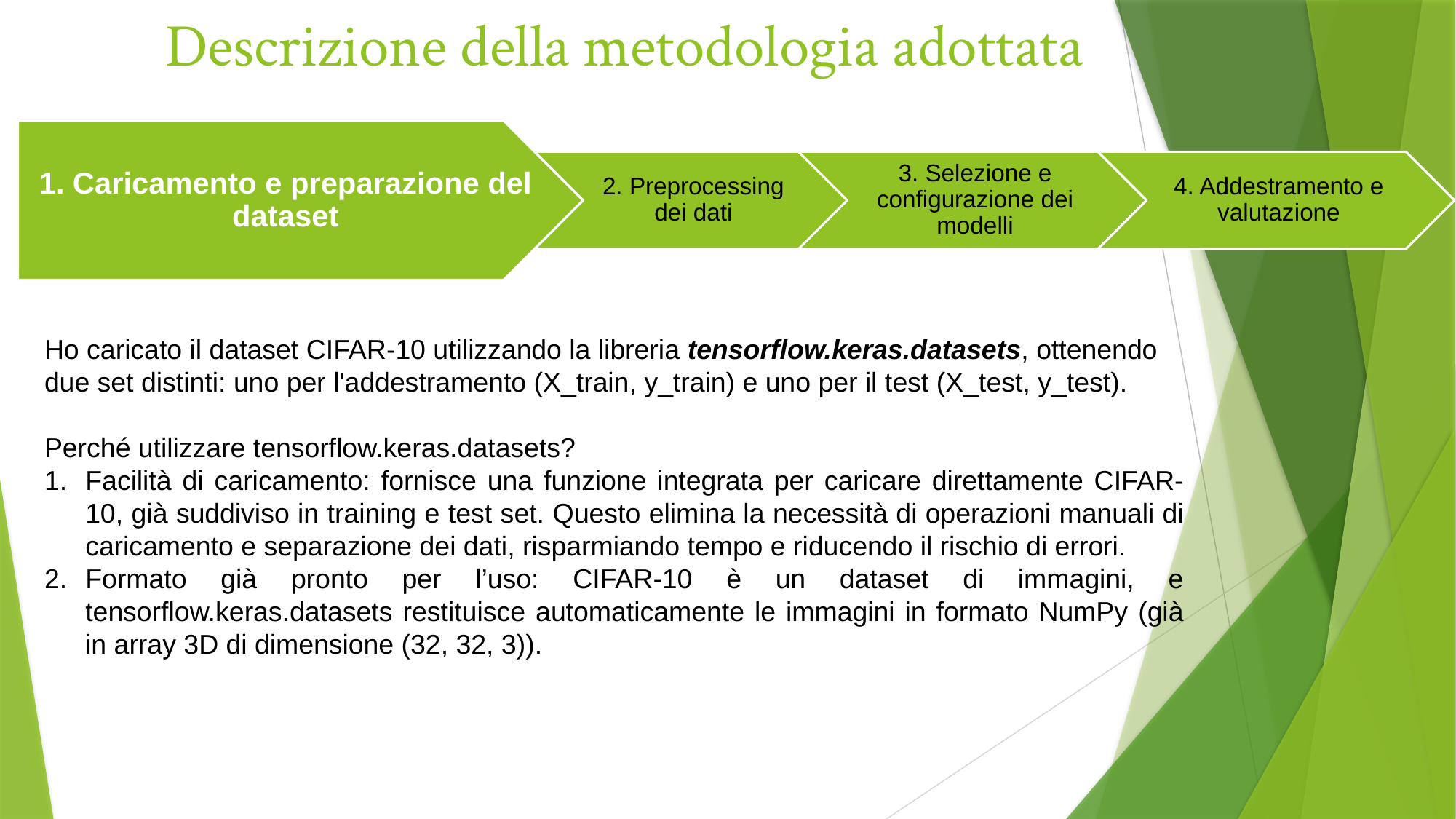

Descrizione della metodologia adottata
1. Caricamento e preparazione del dataset
2. Preprocessing dei dati
3. Selezione e configurazione dei modelli
4. Addestramento e valutazione
Ho caricato il dataset CIFAR-10 utilizzando la libreria tensorflow.keras.datasets, ottenendo due set distinti: uno per l'addestramento (X_train, y_train) e uno per il test (X_test, y_test).​

Perché utilizzare tensorflow.keras.datasets?
Facilità di caricamento: fornisce una funzione integrata per caricare direttamente CIFAR-10, già suddiviso in training e test set. Questo elimina la necessità di operazioni manuali di caricamento e separazione dei dati, risparmiando tempo e riducendo il rischio di errori.
Formato già pronto per l’uso: CIFAR-10 è un dataset di immagini, e tensorflow.keras.datasets restituisce automaticamente le immagini in formato NumPy (già in array 3D di dimensione (32, 32, 3)).